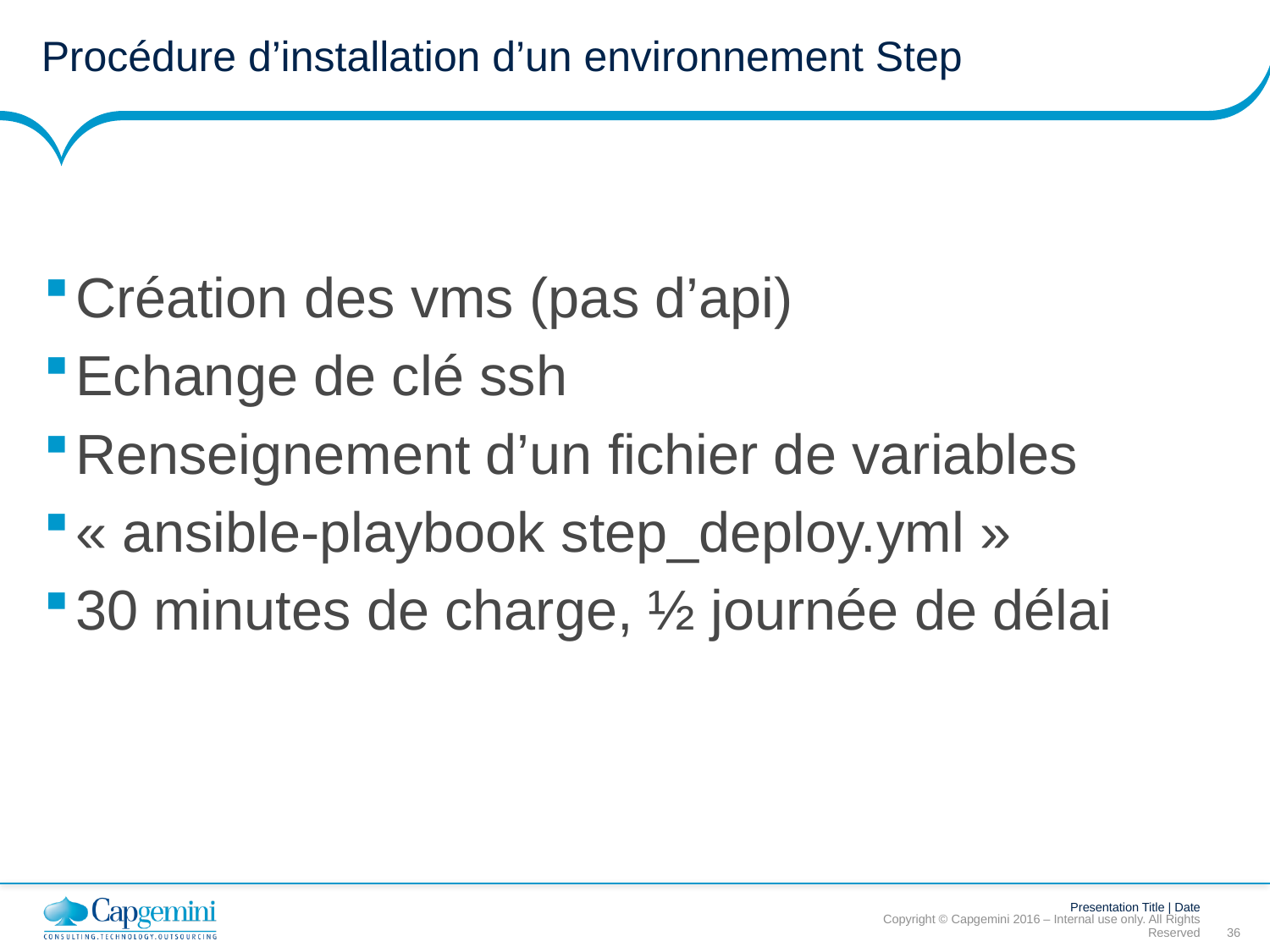

# Procédure d’installation d’un environnement Step

Création des vms (pas d’api)
Echange de clé ssh
Renseignement d’un fichier de variables
« ansible-playbook step_deploy.yml »
30 minutes de charge, ½ journée de délai